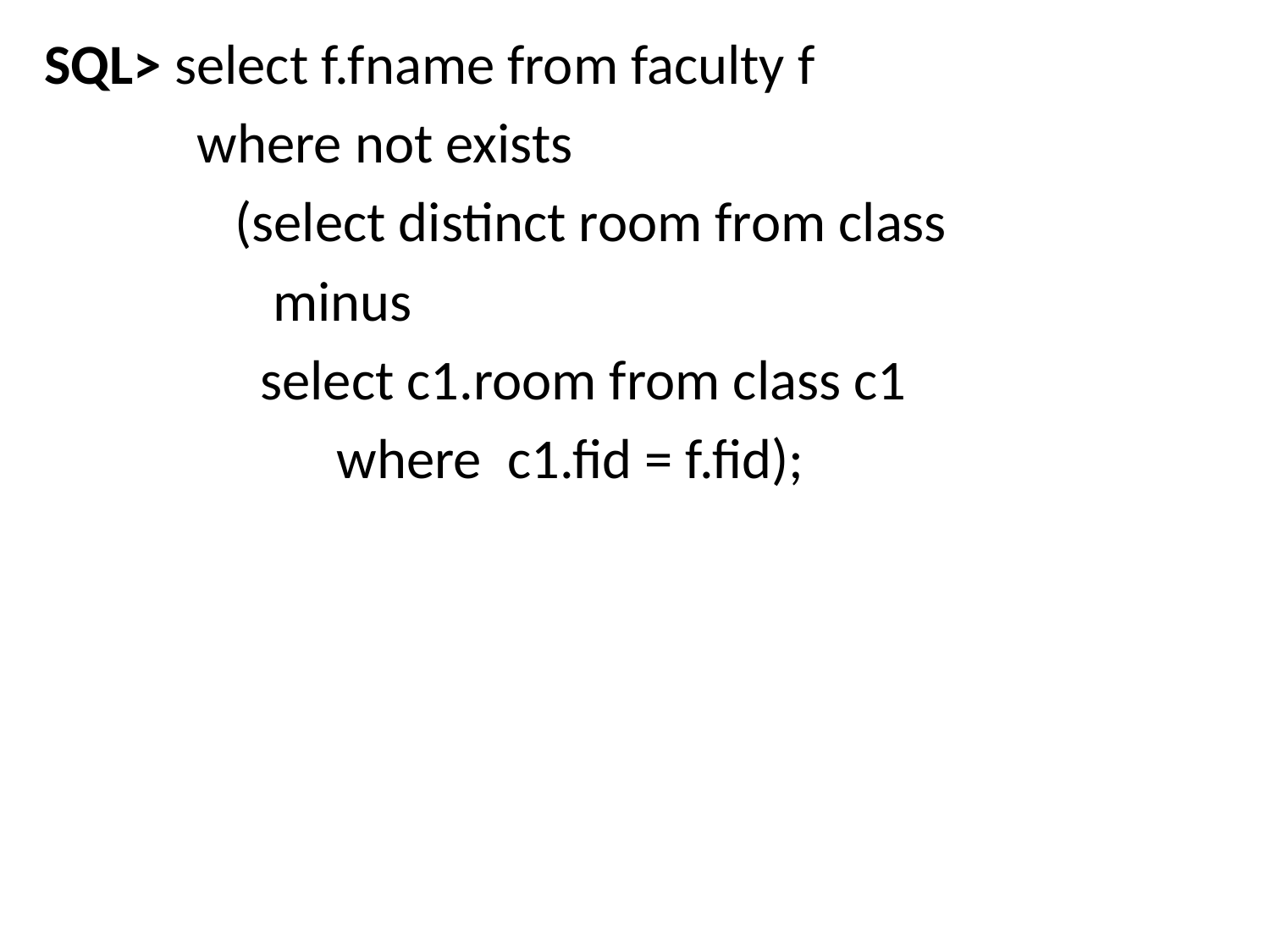

SQL> select f.fname from faculty f
            where not exists
               (select distinct room from class
                  minus
                 select c1.room from class c1
                       where  c1.fid = f.fid);